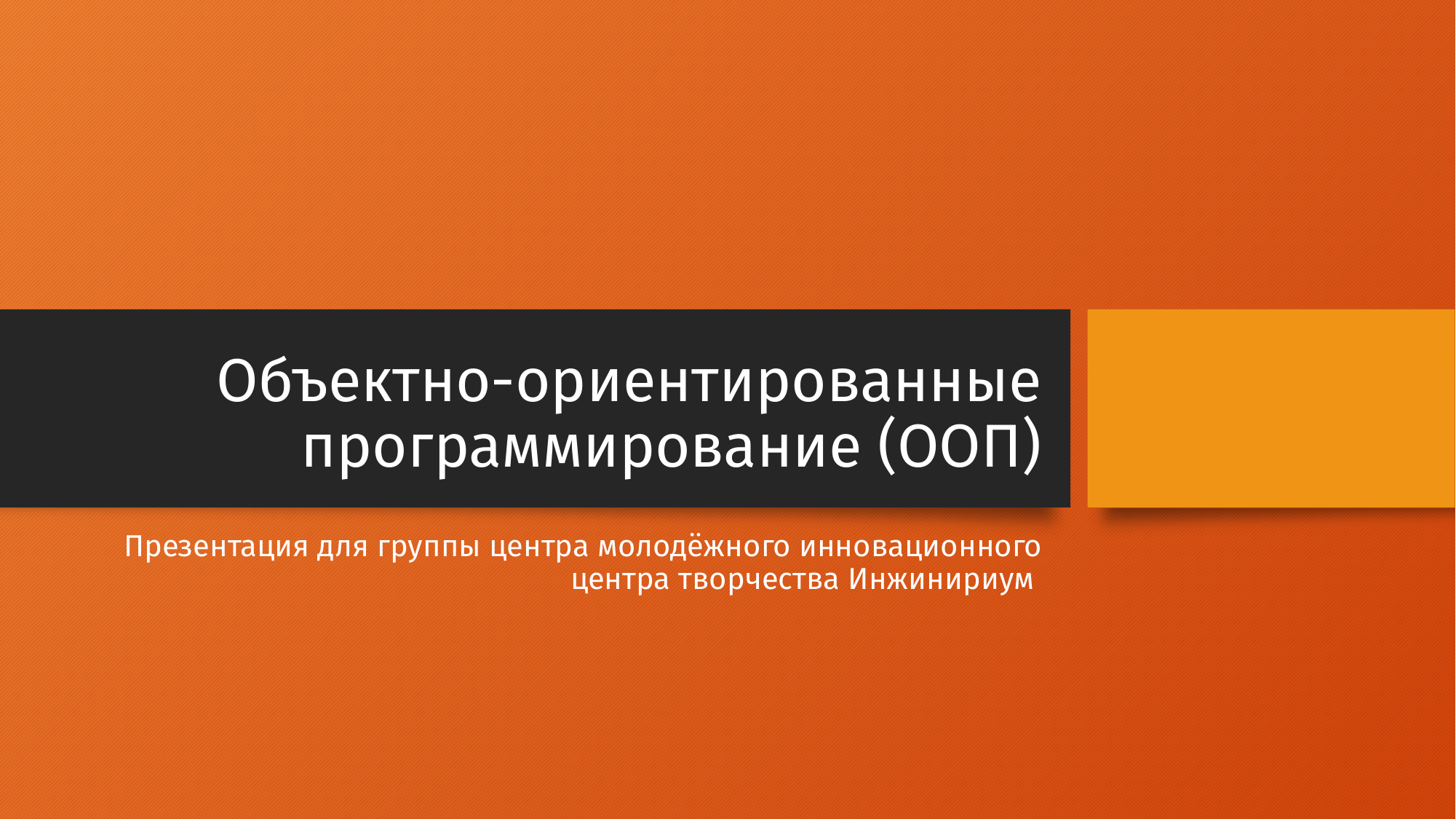

# Объектно-ориентированные программирование (ООП)
Презентация для группы центра молодёжного инновационного центра творчества Инжинириум